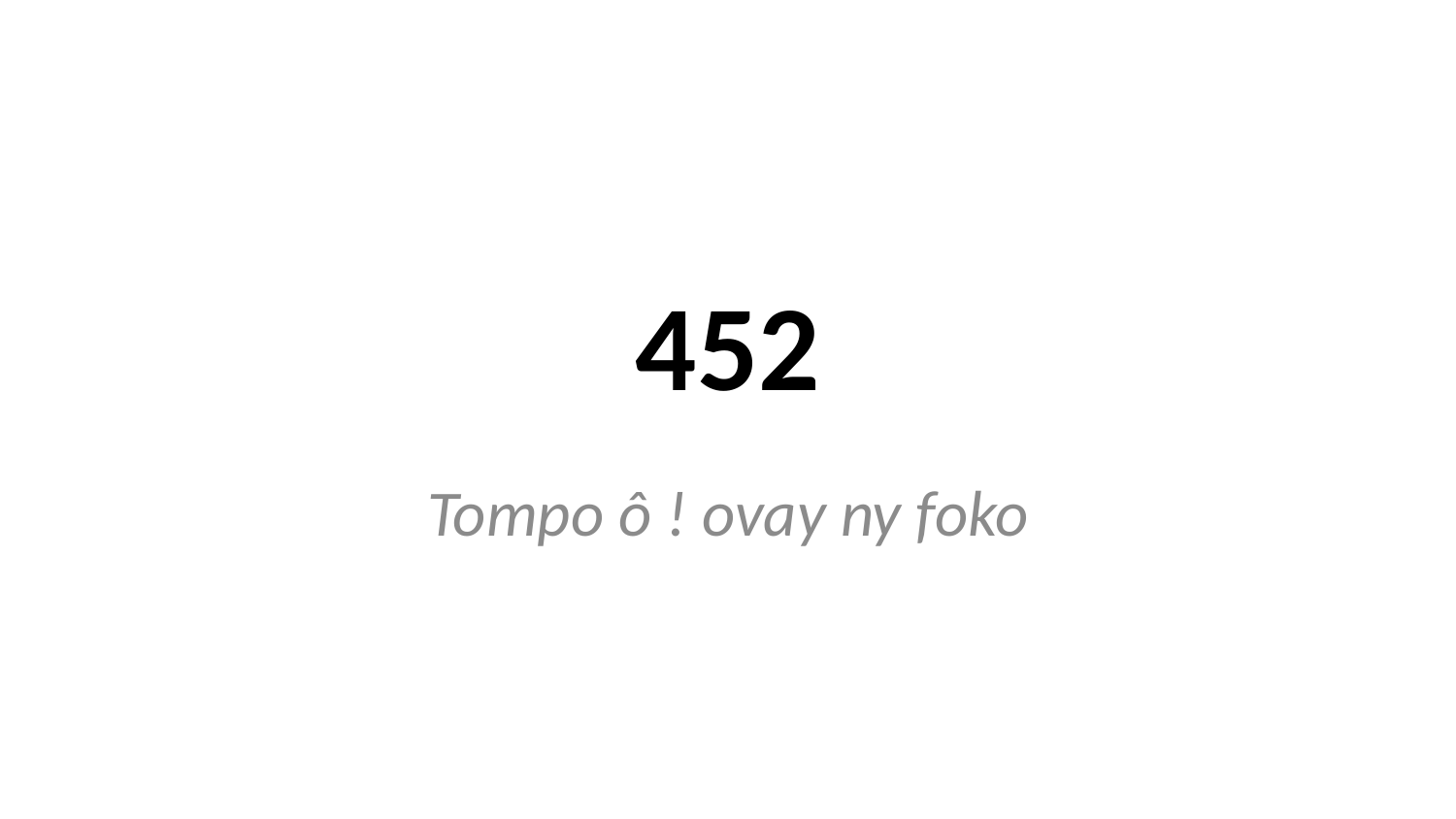

# 452
Tompo ô ! ovay ny foko